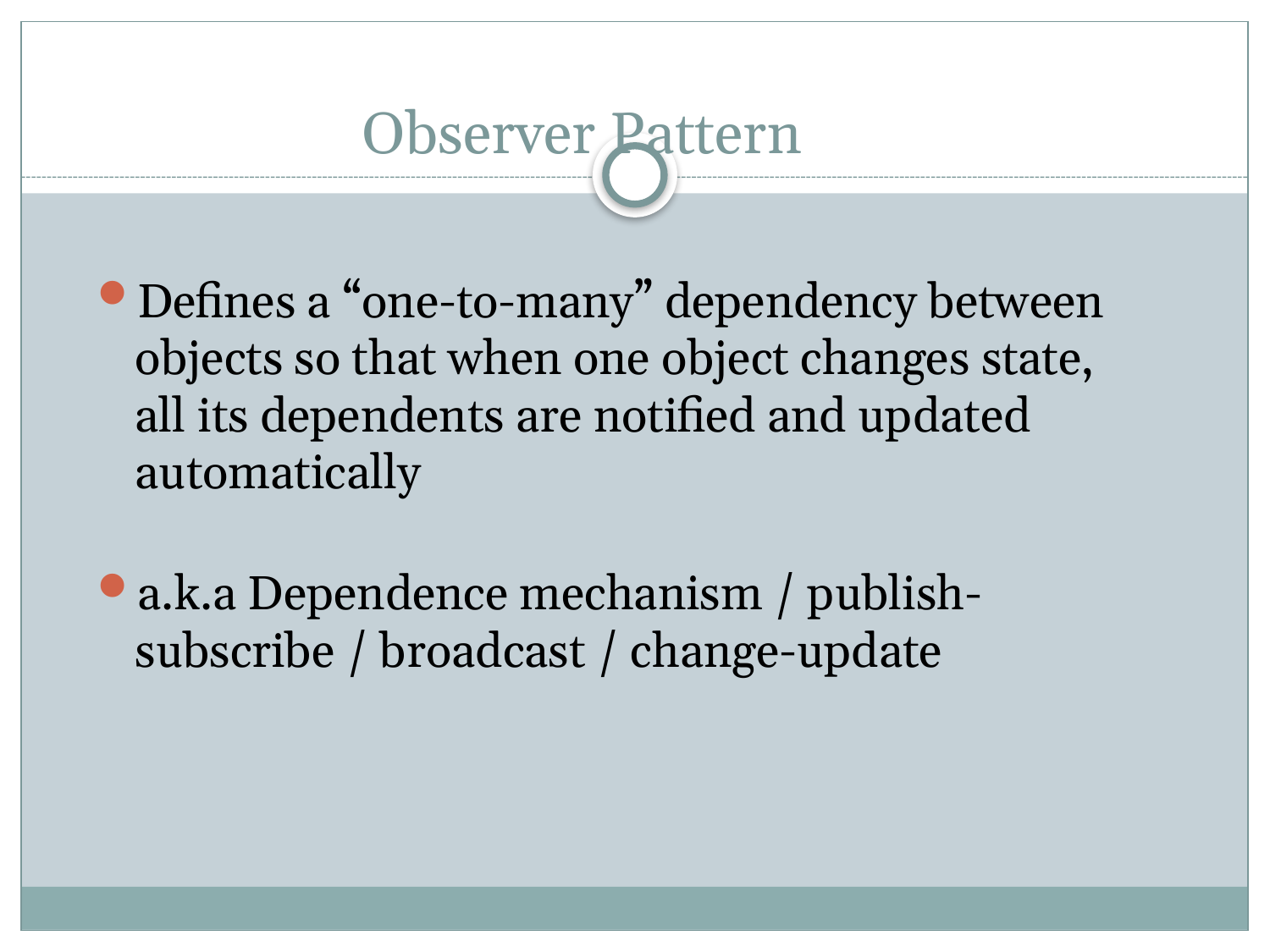

# Observer Pattern
Defines a “one-to-many” dependency between objects so that when one object changes state, all its dependents are notified and updated automatically

a.k.a Dependence mechanism / publish-subscribe / broadcast / change-update